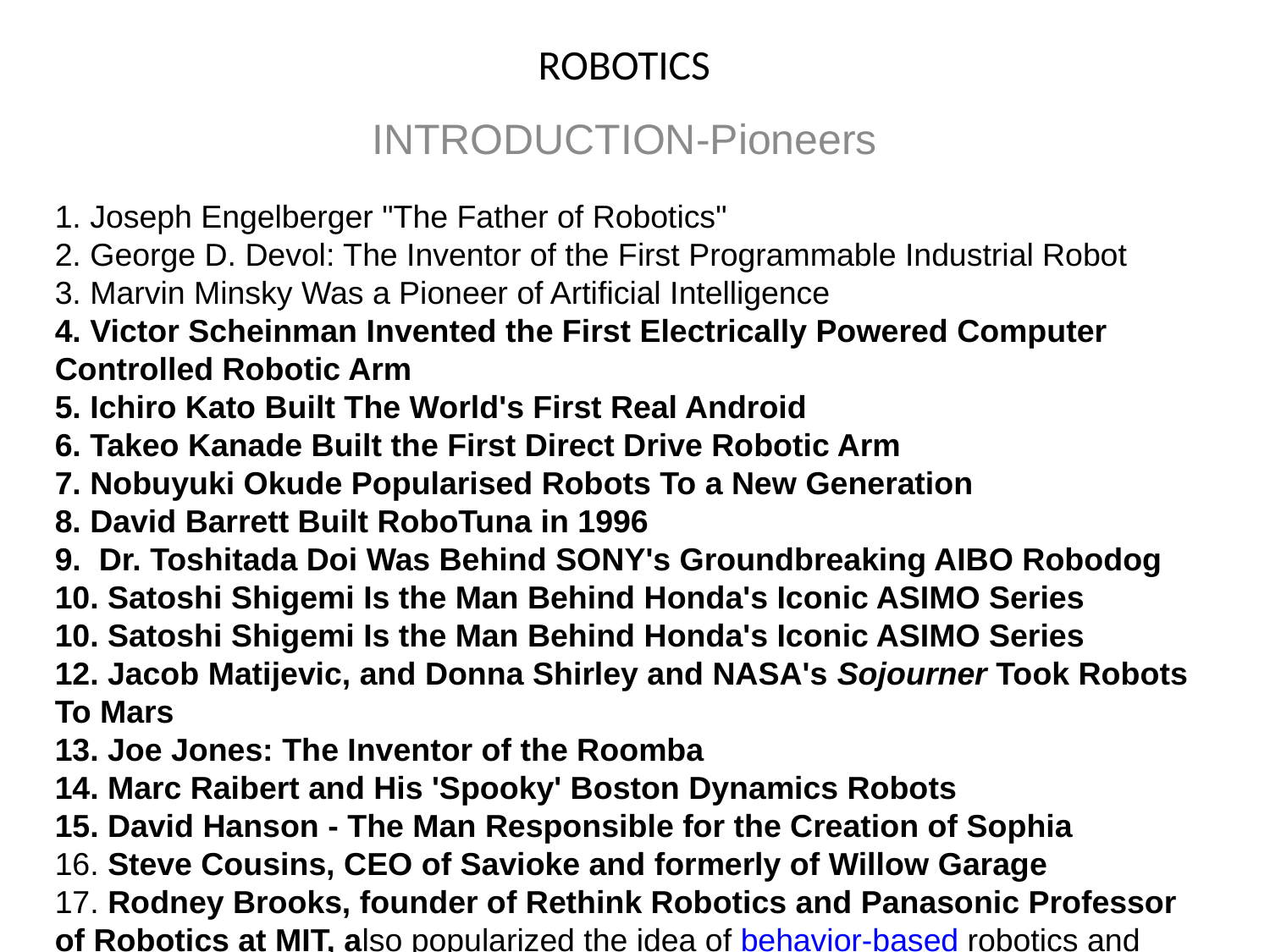

# ROBOTICS
INTRODUCTION-Pioneers
1. Joseph Engelberger "The Father of Robotics"
2. George D. Devol: The Inventor of the First Programmable Industrial Robot
3. Marvin Minsky Was a Pioneer of Artificial Intelligence
4. Victor Scheinman Invented the First Electrically Powered Computer Controlled Robotic Arm
5. Ichiro Kato Built The World's First Real Android
6. Takeo Kanade Built the First Direct Drive Robotic Arm
7. Nobuyuki Okude Popularised Robots To a New Generation
8. David Barrett Built RoboTuna in 1996
9.  Dr. Toshitada Doi Was Behind SONY's Groundbreaking AIBO Robodog
10. Satoshi Shigemi Is the Man Behind Honda's Iconic ASIMO Series
10. Satoshi Shigemi Is the Man Behind Honda's Iconic ASIMO Series
12. Jacob Matijevic, and Donna Shirley and NASA's Sojourner Took Robots To Mars
13. Joe Jones: The Inventor of the Roomba
14. Marc Raibert and His 'Spooky' Boston Dynamics Robots
15. David Hanson - The Man Responsible for the Creation of Sophia
16. Steve Cousins, CEO of Savioke and formerly of Willow Garage
17. Rodney Brooks, founder of Rethink Robotics and Panasonic Professor of Robotics at MIT, also popularized the idea of behavior-based robotics and subsumption architecture